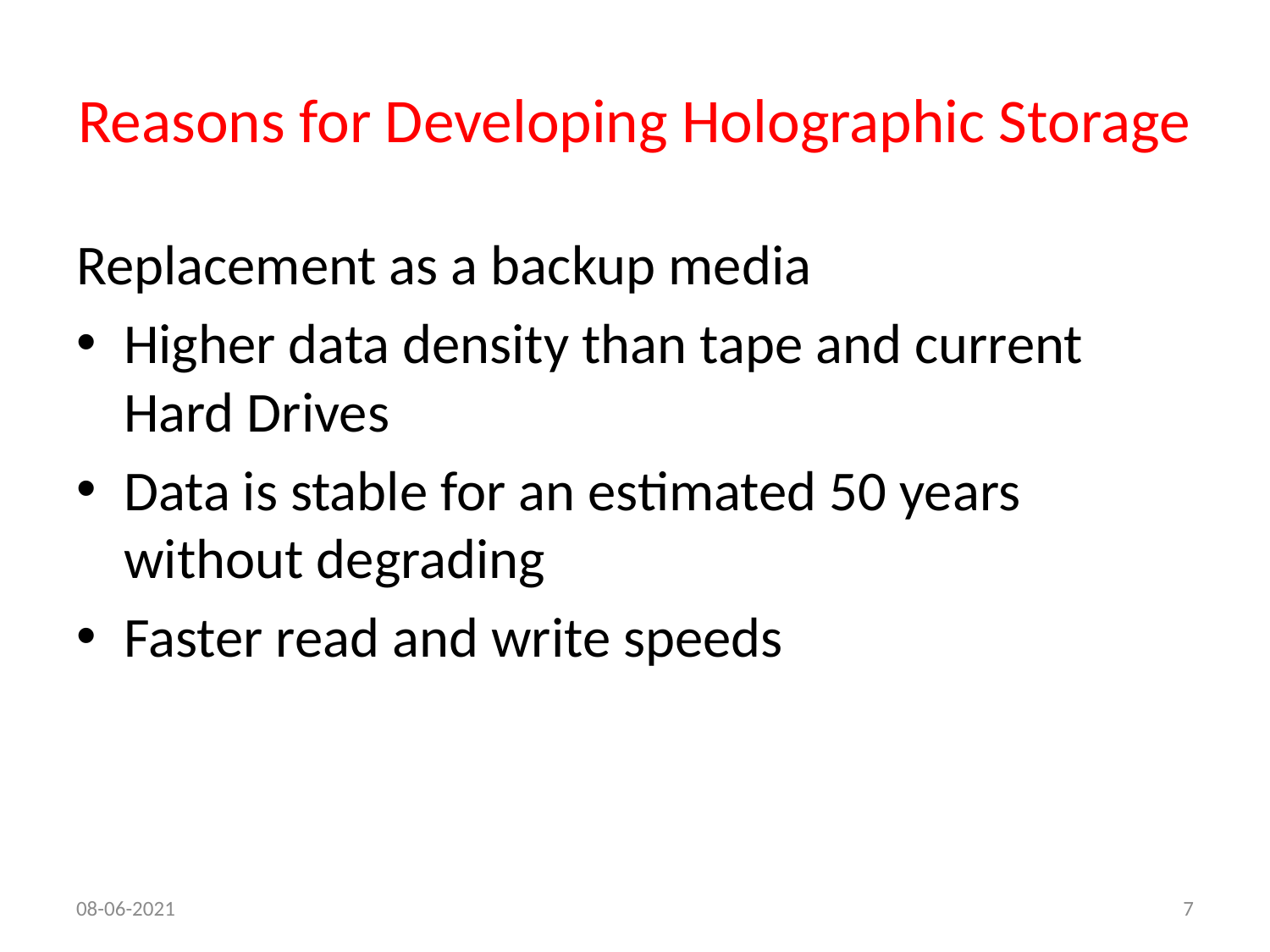

# Reasons for Developing Holographic Storage
Replacement as a backup media
Higher data density than tape and current Hard Drives
Data is stable for an estimated 50 years without degrading
Faster read and write speeds
08-06-2021
7